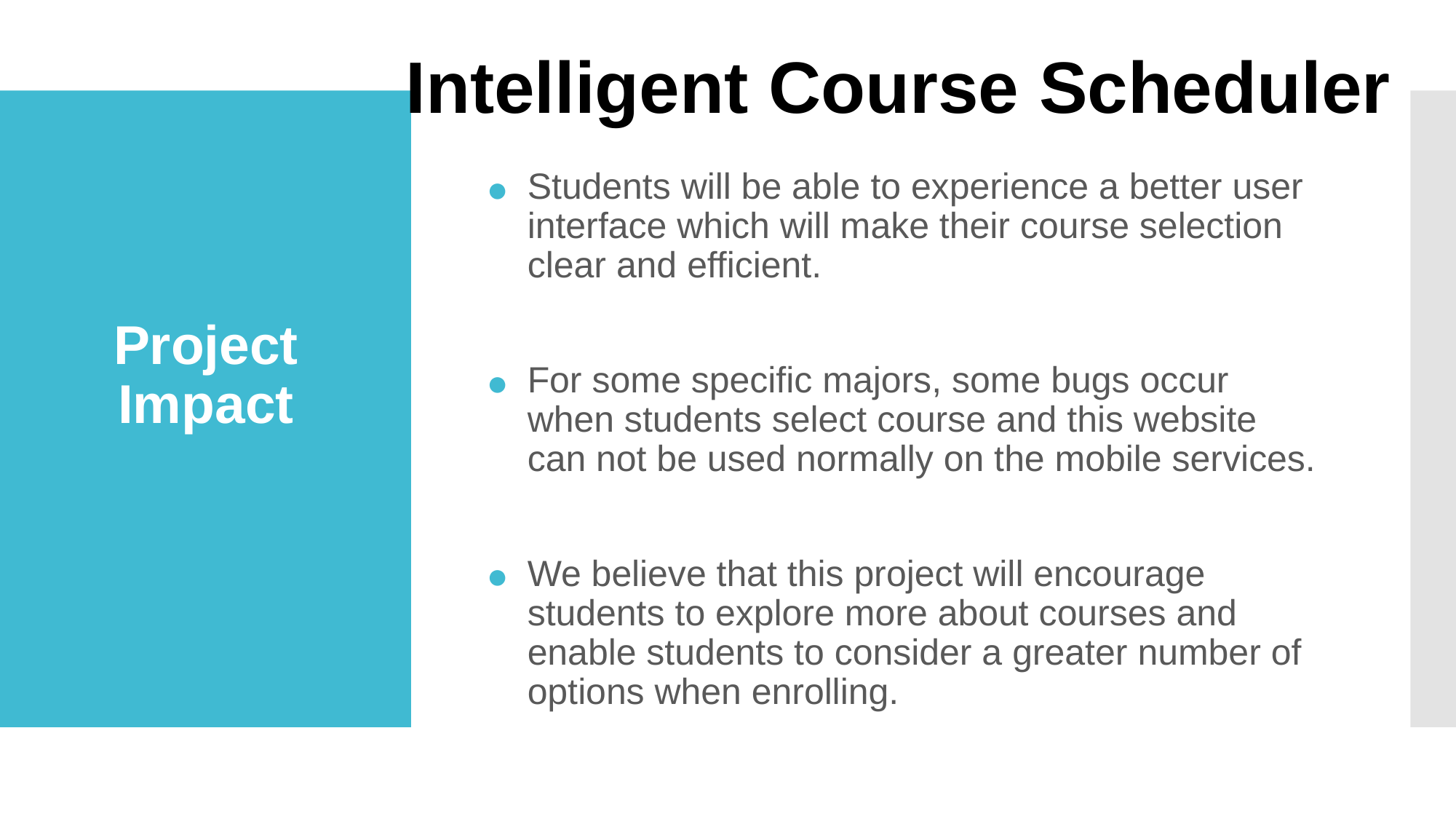

Intelligent Course Scheduler
# Project Impact
Students will be able to experience a better user interface which will make their course selection clear and efficient.

For some specific majors, some bugs occur when students select course and this website can not be used normally on the mobile services.

We believe that this project will encourage students to explore more about courses and enable students to consider a greater number of options when enrolling.